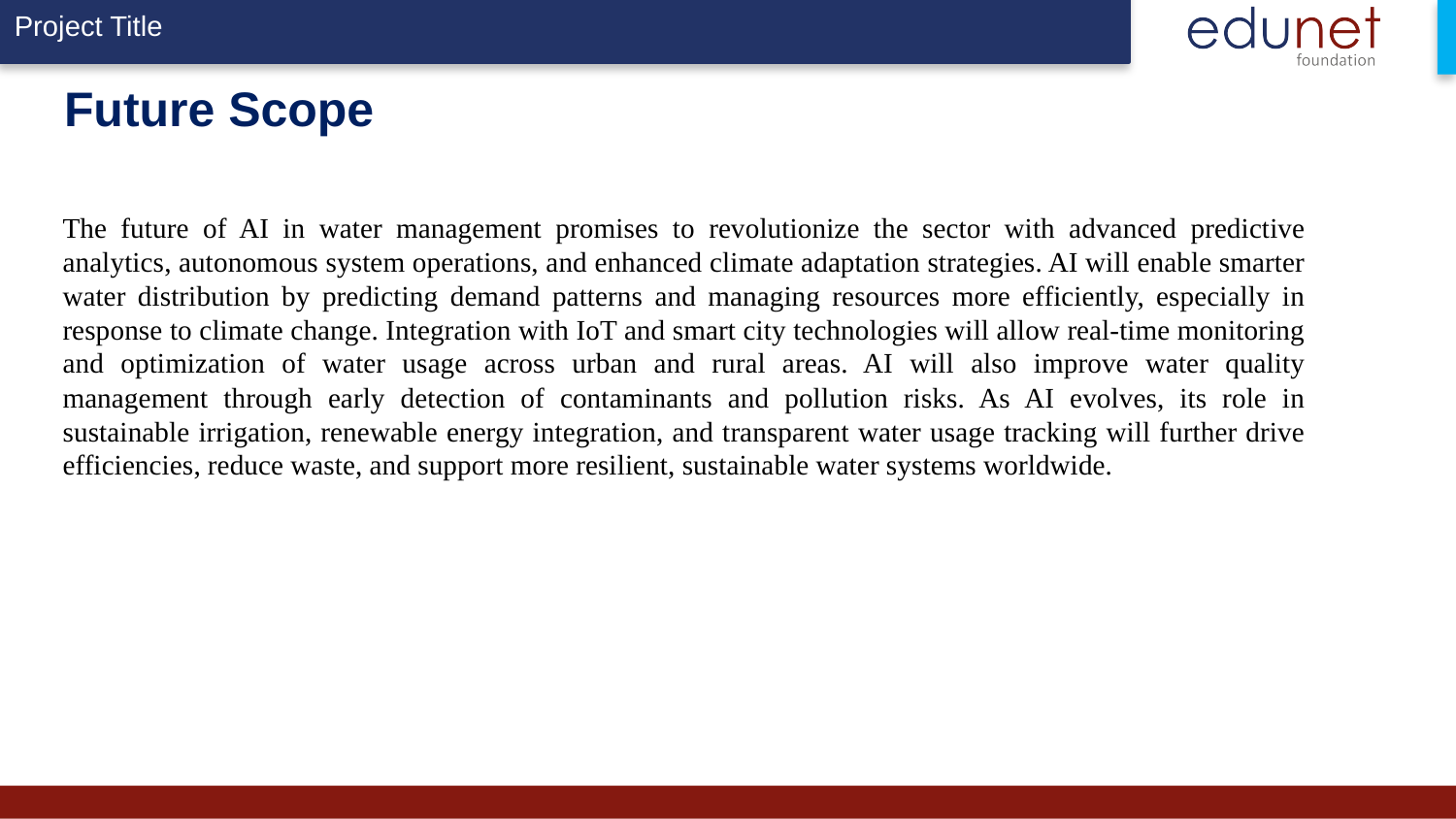

# Future Scope

The future of AI in water management promises to revolutionize the sector with advanced predictive analytics, autonomous system operations, and enhanced climate adaptation strategies. AI will enable smarter water distribution by predicting demand patterns and managing resources more efficiently, especially in response to climate change. Integration with IoT and smart city technologies will allow real-time monitoring and optimization of water usage across urban and rural areas. AI will also improve water quality management through early detection of contaminants and pollution risks. As AI evolves, its role in sustainable irrigation, renewable energy integration, and transparent water usage tracking will further drive efficiencies, reduce waste, and support more resilient, sustainable water systems worldwide.